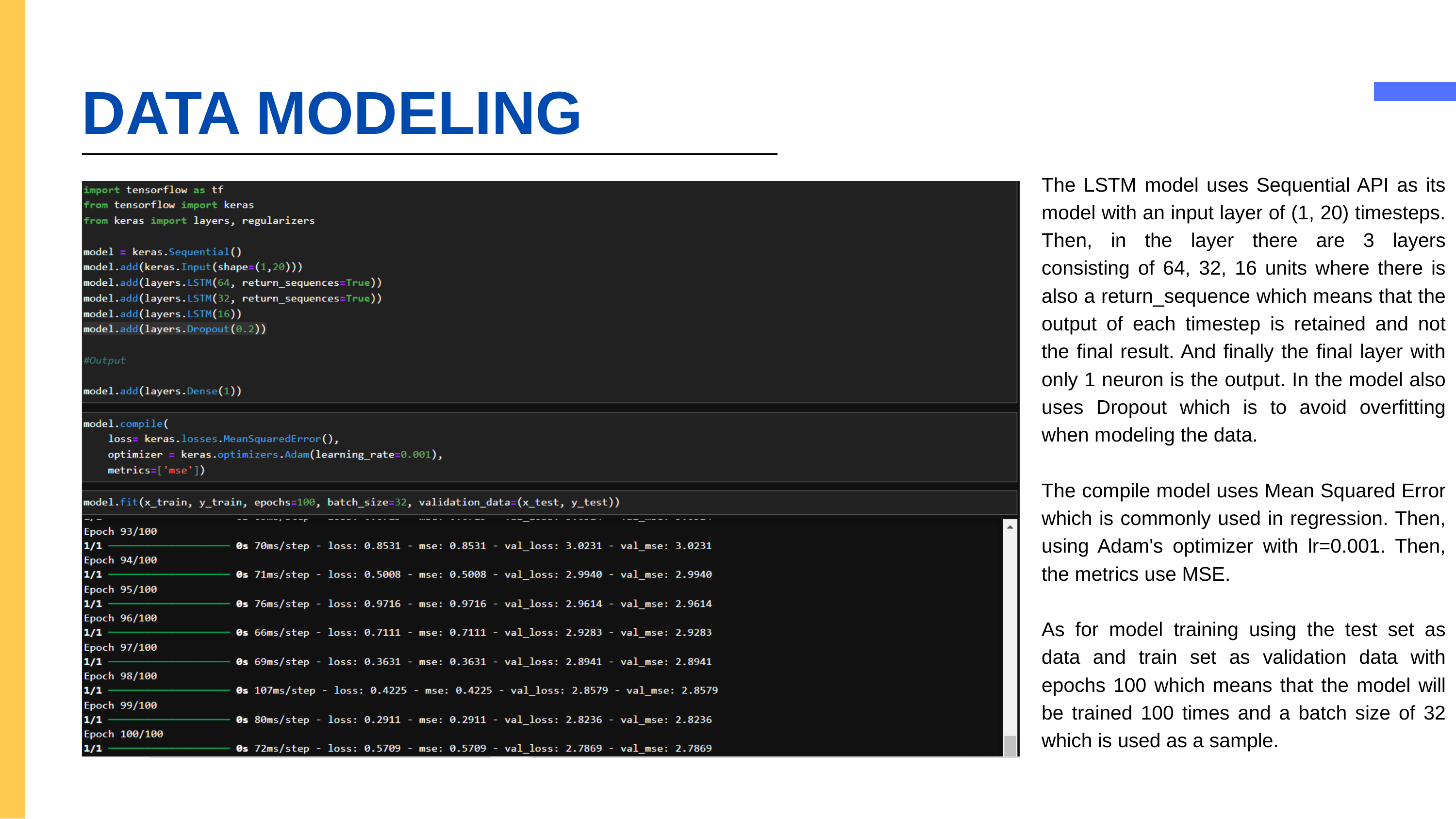

DATA MODELING

The LSTM model uses Sequential API as its model with an input layer of (1, 20) timesteps. Then, in the layer there are 3 layers consisting of 64, 32, 16 units where there is also a return_sequence which means that the output of each timestep is retained and not the final result. And finally the final layer with only 1 neuron is the output. In the model also uses Dropout which is to avoid overfitting when modeling the data.

The compile model uses Mean Squared Error which is commonly used in regression. Then, using Adam's optimizer with lr=0.001. Then, the metrics use MSE.

As for model training using the test set as data and train set as validation data with epochs 100 which means that the model will be trained 100 times and a batch size of 32 which is used as a sample.